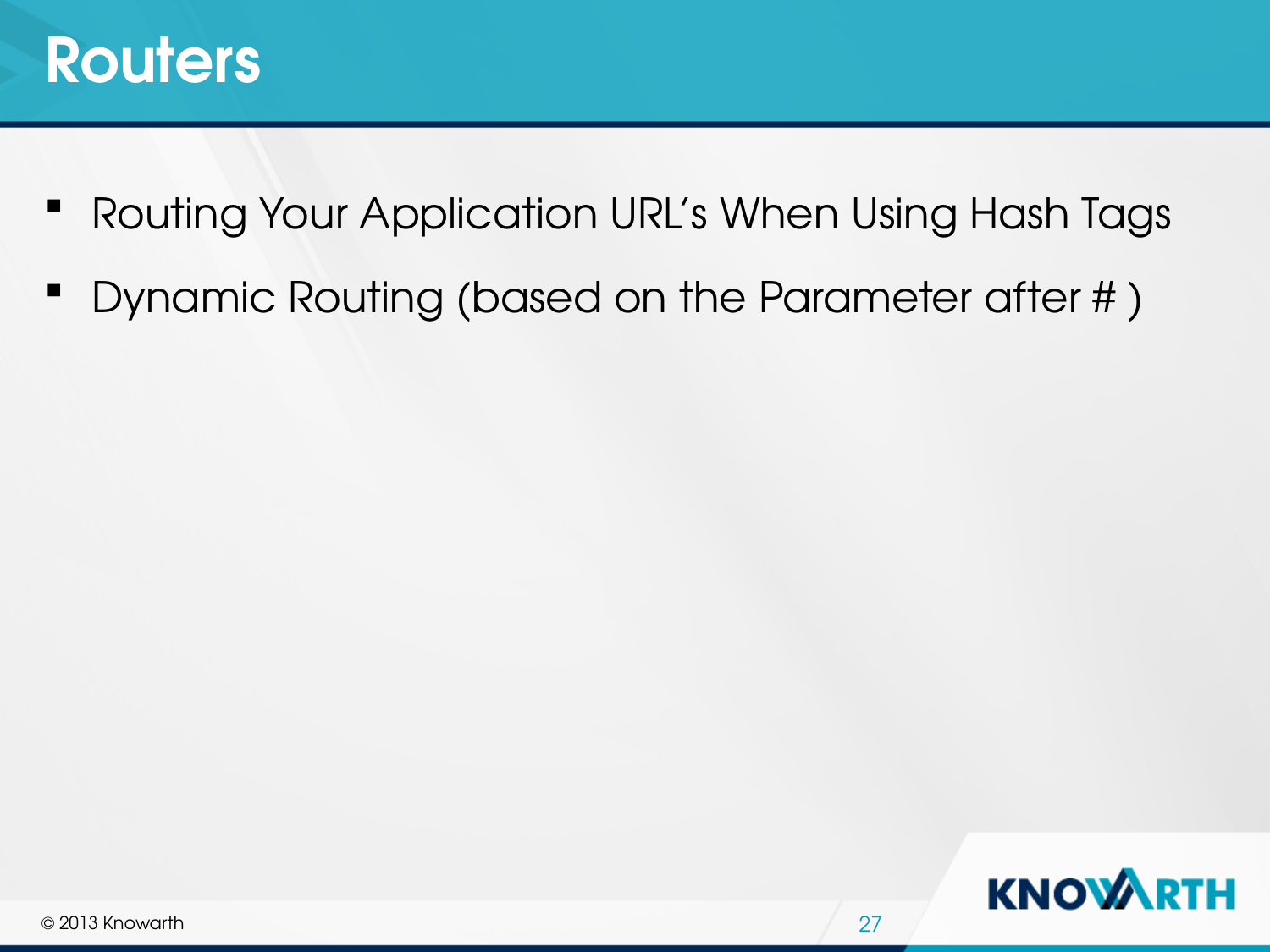

# Routers
Routing Your Application URL’s When Using Hash Tags
Dynamic Routing (based on the Parameter after # )

27
© 2013 Knowarth